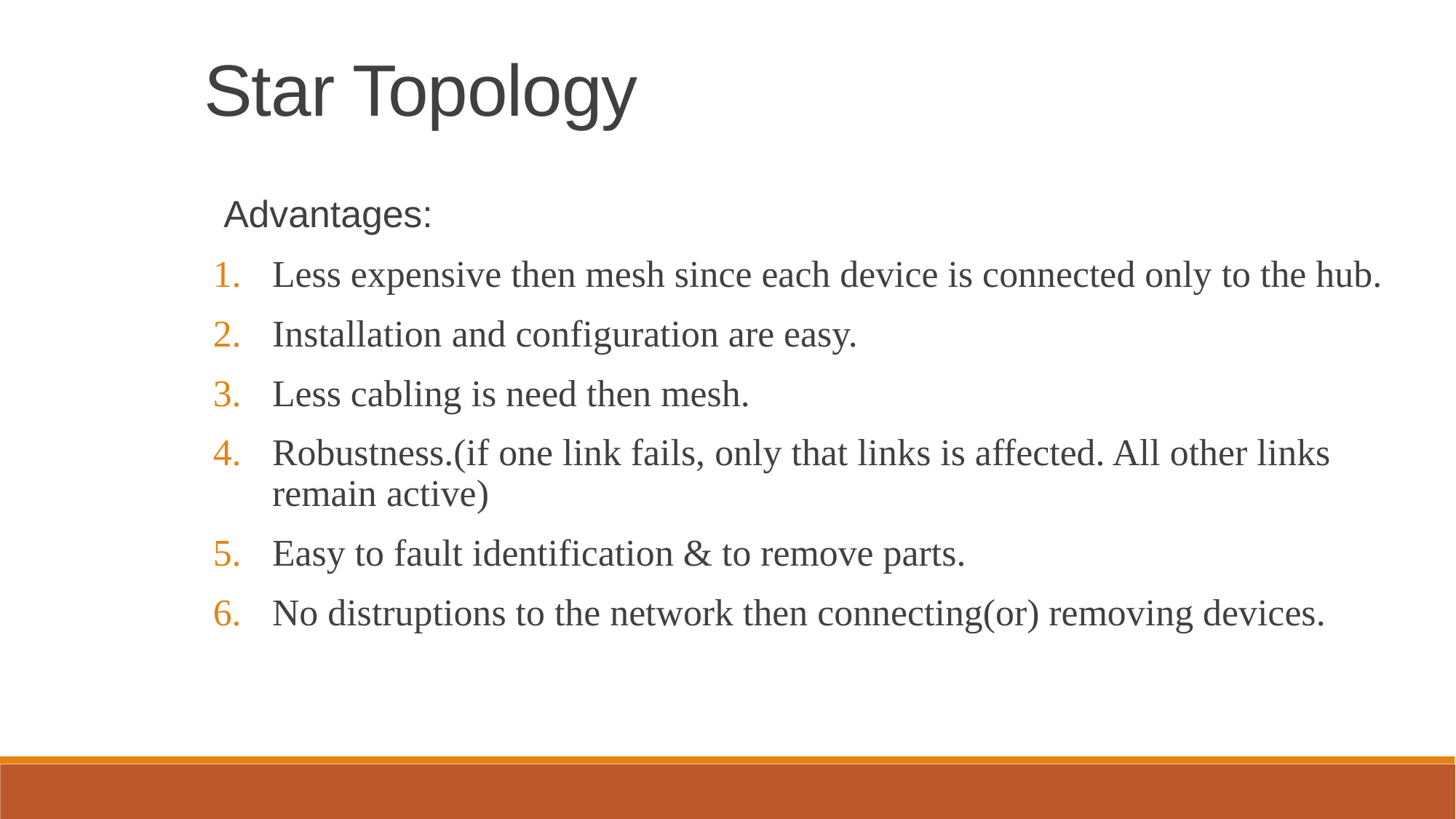

Star Topology
Advantages:
Less expensive then mesh since each device is connected only to the hub.
Installation and configuration are easy.
Less cabling is need then mesh.
Robustness.(if one link fails, only that links is affected. All other links remain active)
Easy to fault identification & to remove parts.
No distruptions to the network then connecting(or) removing devices.